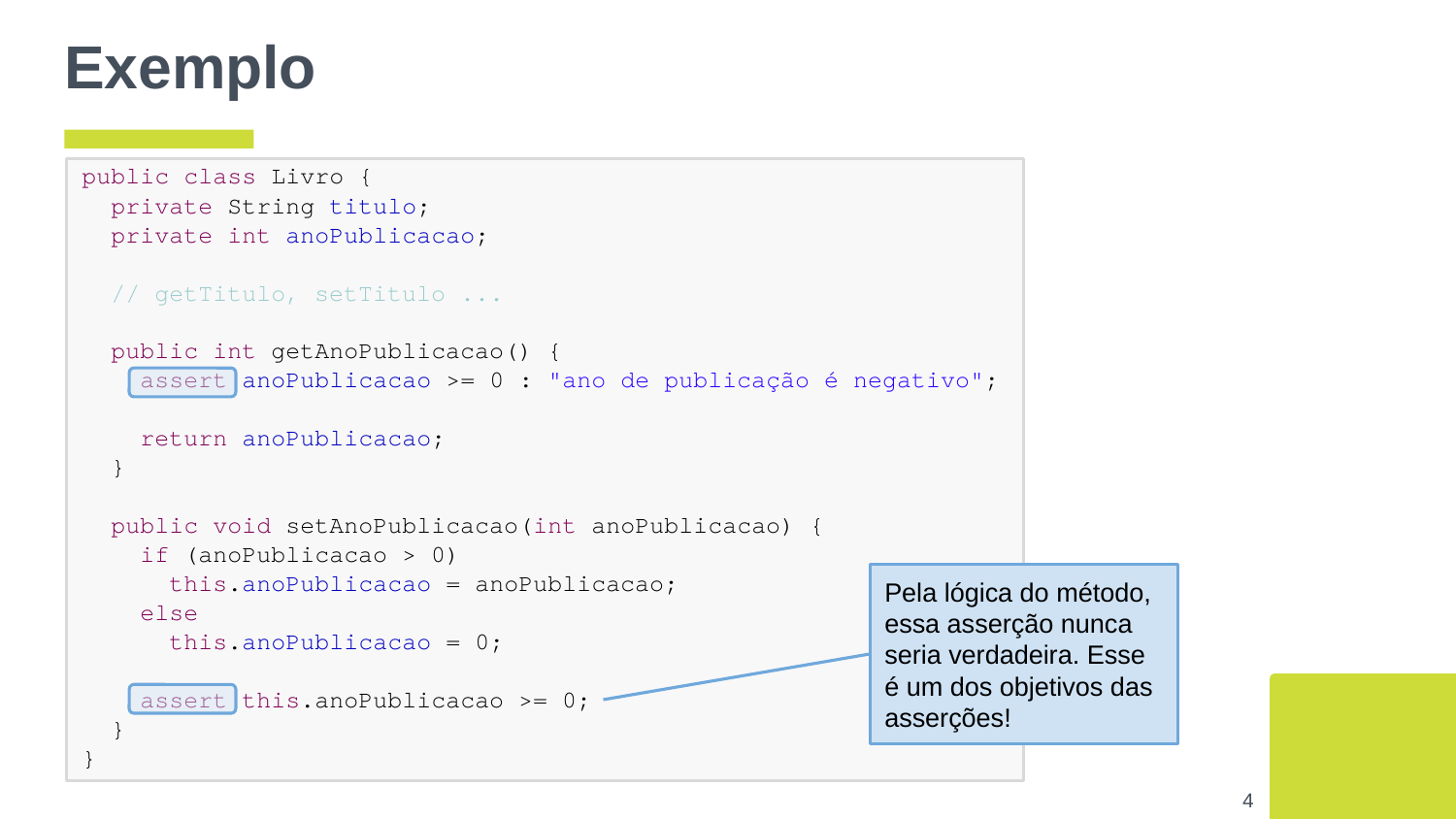

# Exemplo
public class Livro {
  private String titulo;
  private int anoPublicacao;

  // getTitulo, setTitulo ...

  public int getAnoPublicacao() {
    assert anoPublicacao >= 0 : "ano de publicação é negativo";

    return anoPublicacao;
  }

  public void setAnoPublicacao(int anoPublicacao) {
    if (anoPublicacao > 0)
      this.anoPublicacao = anoPublicacao;
    else
      this.anoPublicacao = 0;

    assert this.anoPublicacao >= 0;
  }
}

Pela lógica do método,
essa asserção nunca
seria verdadeira. Esse
é um dos objetivos das
asserções!

4